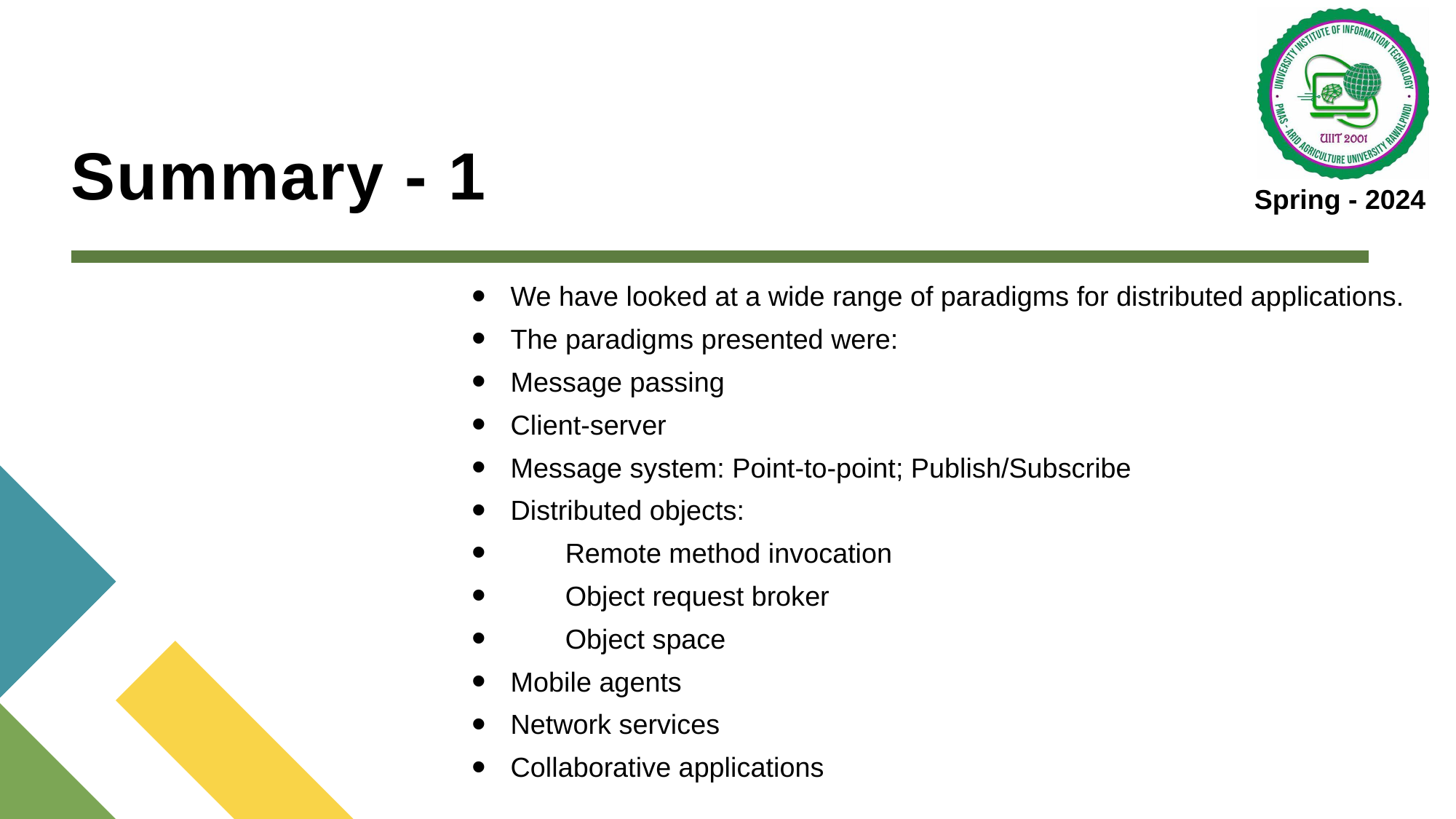

# Summary - 1
We have looked at a wide range of paradigms for distributed applications.
The paradigms presented were:
Message passing
Client-server
Message system: Point-to-point; Publish/Subscribe
Distributed objects:
Remote method invocation
Object request broker
Object space
Mobile agents
Network services
Collaborative applications